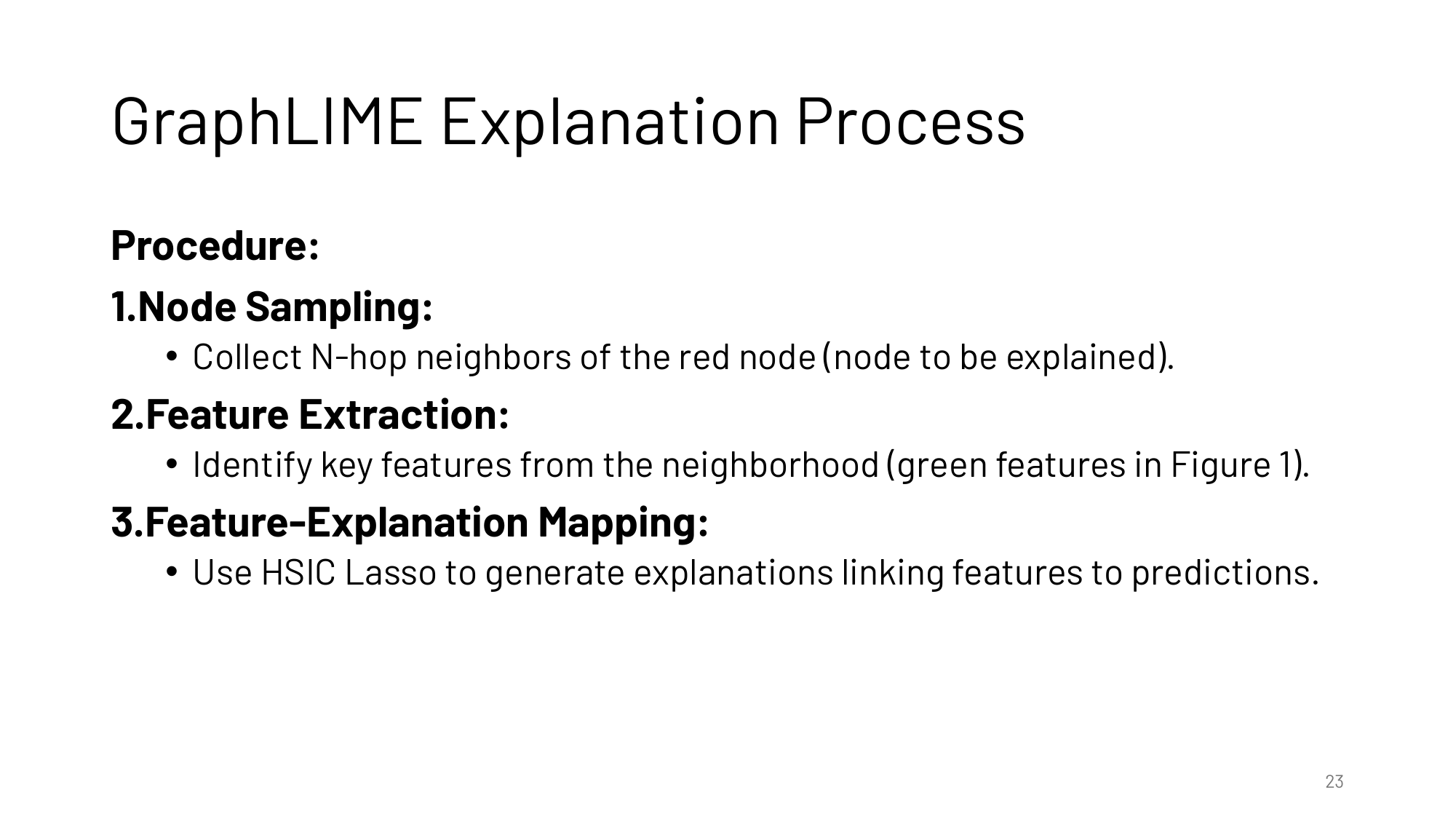

# GraphLIME Explanation Process
Procedure:
Node Sampling:
Collect N-hop neighbors of the red node (node to be explained).
Feature Extraction:
Identify key features from the neighborhood (green features in Figure 1).
Feature-Explanation Mapping:
Use HSIC Lasso to generate explanations linking features to predictions.

23